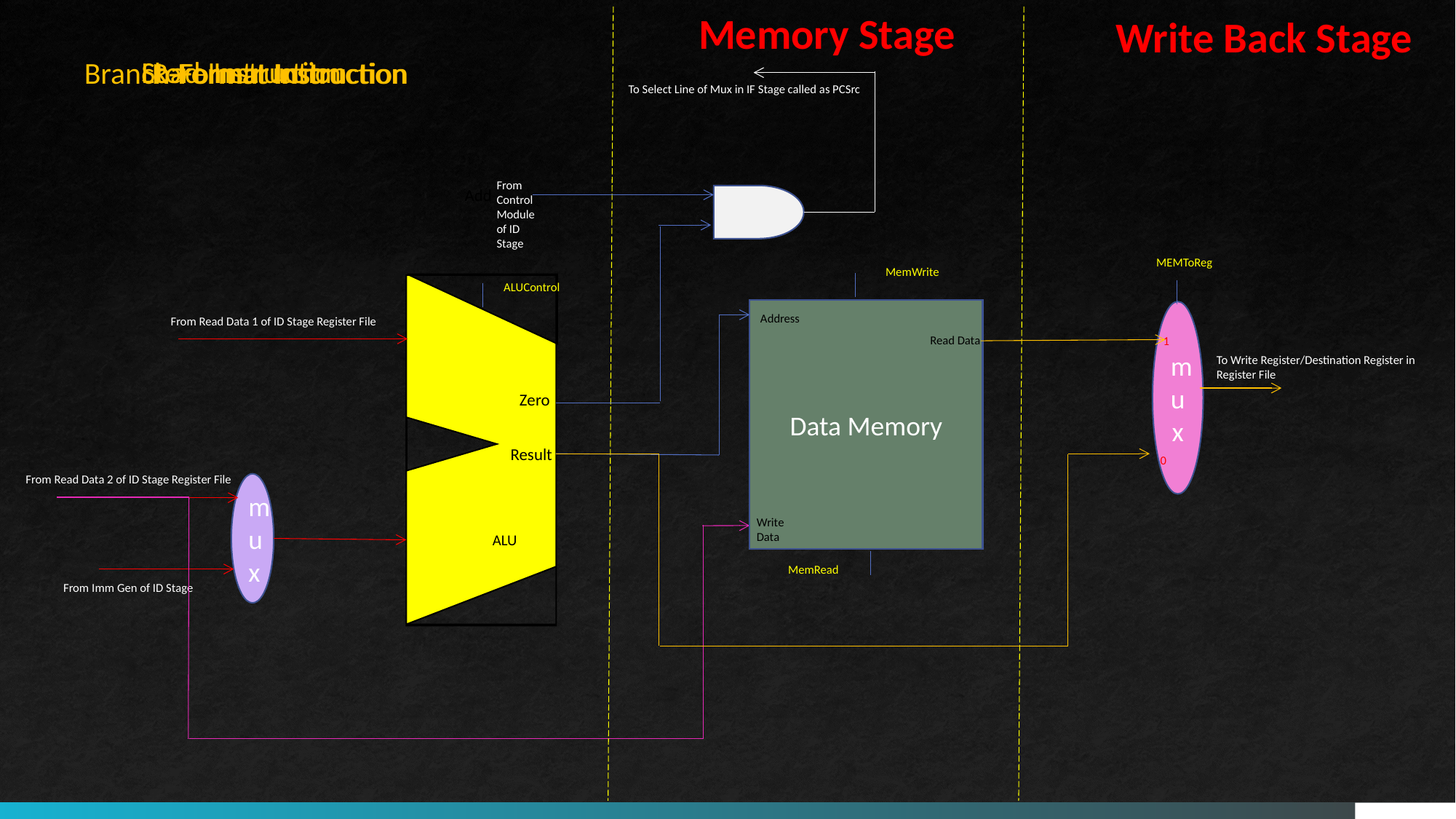

Memory Stage
Write Back Stage
Load Instruction
Store Instruction
Branch-Format Instruction
R-Format Instruction
To Select Line of Mux in IF Stage called as PCSrc
From Control Module of ID Stage
Add

MEMToReg
MemWrite
ALUControl
Data Memory
mux
Address
From Read Data 1 of ID Stage Register File
Read Data
1
To Write Register/Destination Register in Register File

Zero
Result
0
From Read Data 2 of ID Stage Register File
mux
Write Data
ALU
MemRead
From Imm Gen of ID Stage